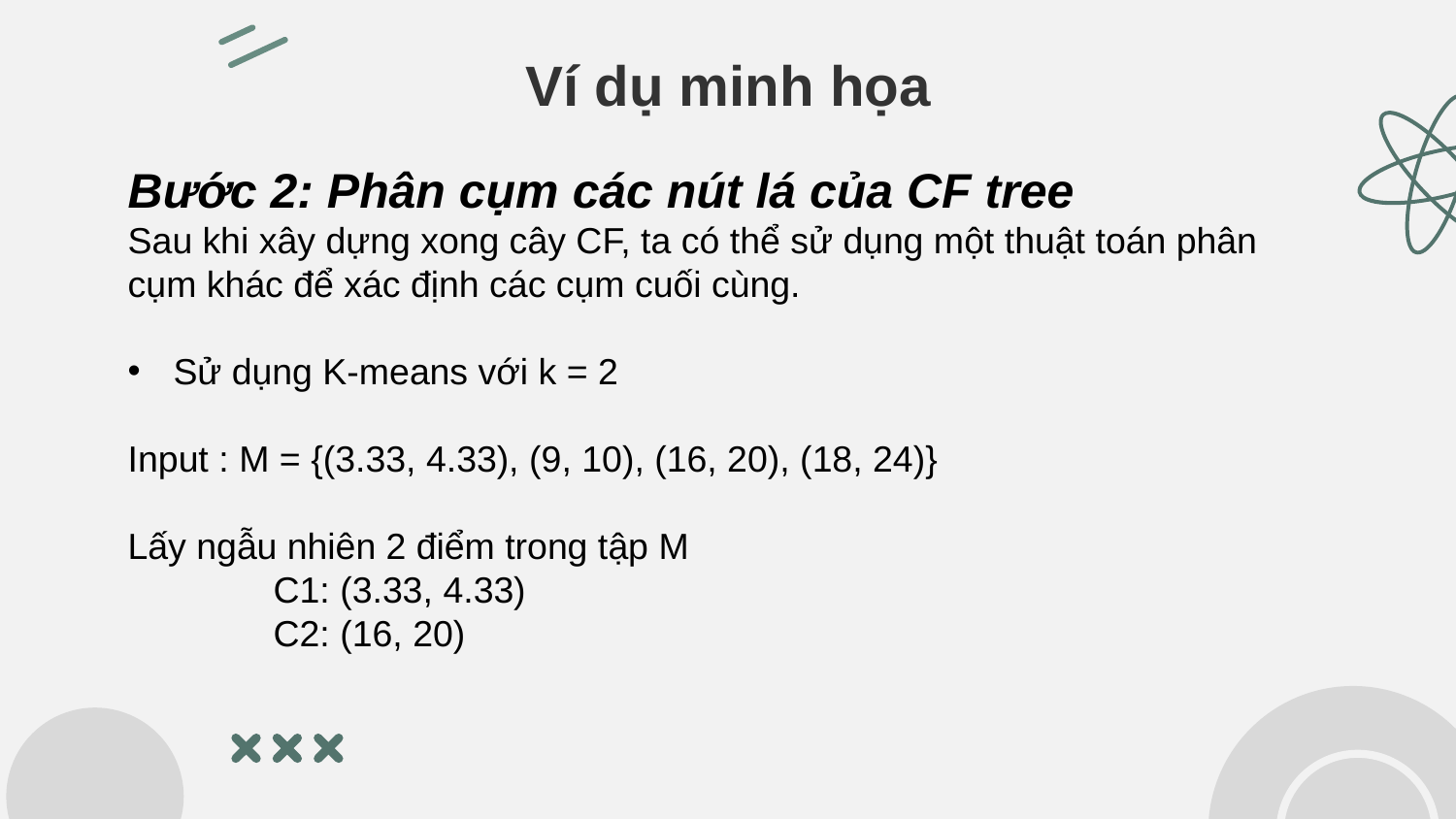

# Ví dụ minh họa
Bước 2: Phân cụm các nút lá của CF tree
Sau khi xây dựng xong cây CF, ta có thể sử dụng một thuật toán phân cụm khác để xác định các cụm cuối cùng.

Sử dụng K-means với k = 2

Input : M = {(3.33, 4.33), (9, 10), (16, 20), (18, 24)}

Lấy ngẫu nhiên 2 điểm trong tập M
	C1: (3.33, 4.33)
	C2: (16, 20)